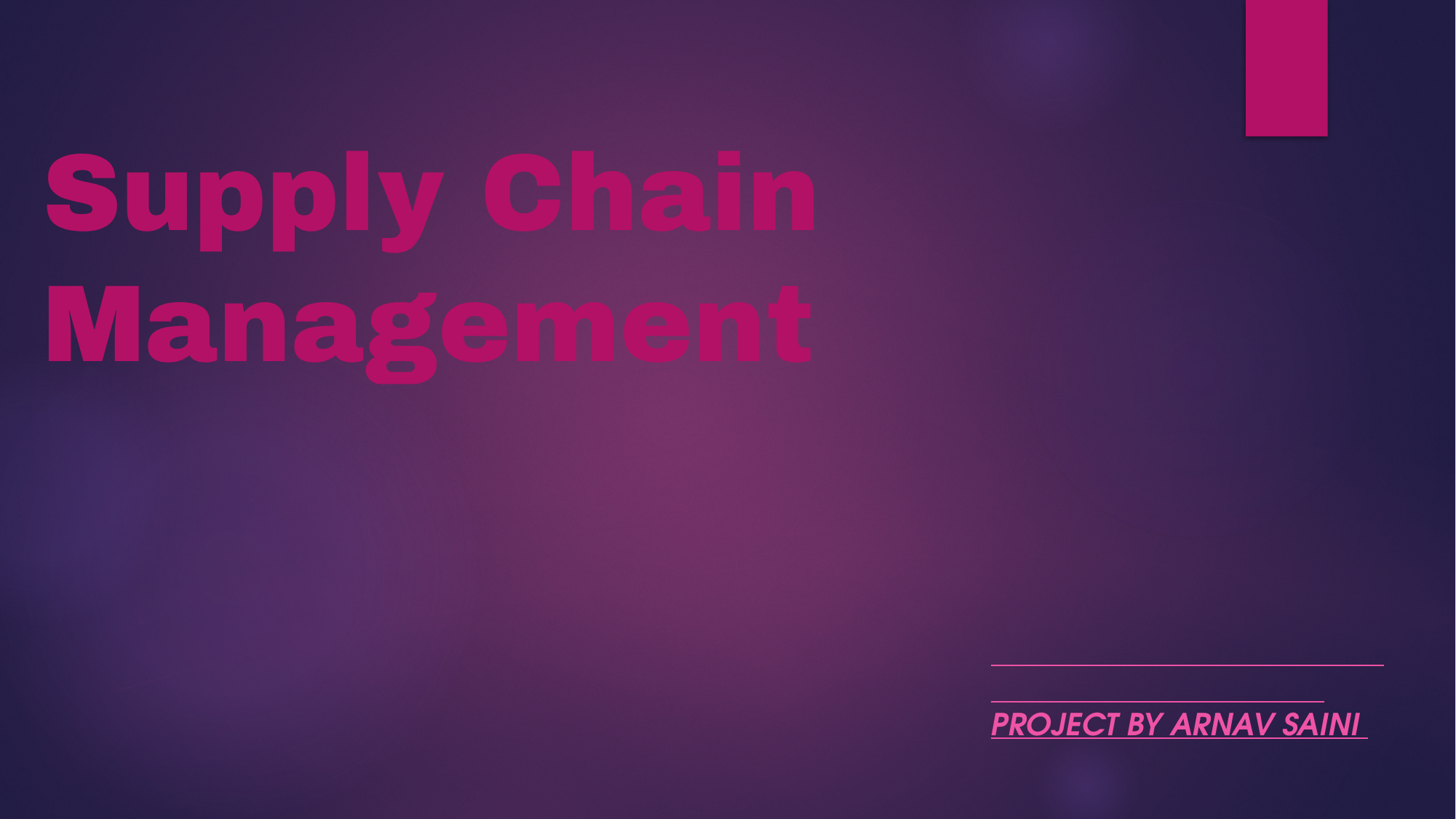

# Supply Chain Management
                                                                                       project by Arnav saini